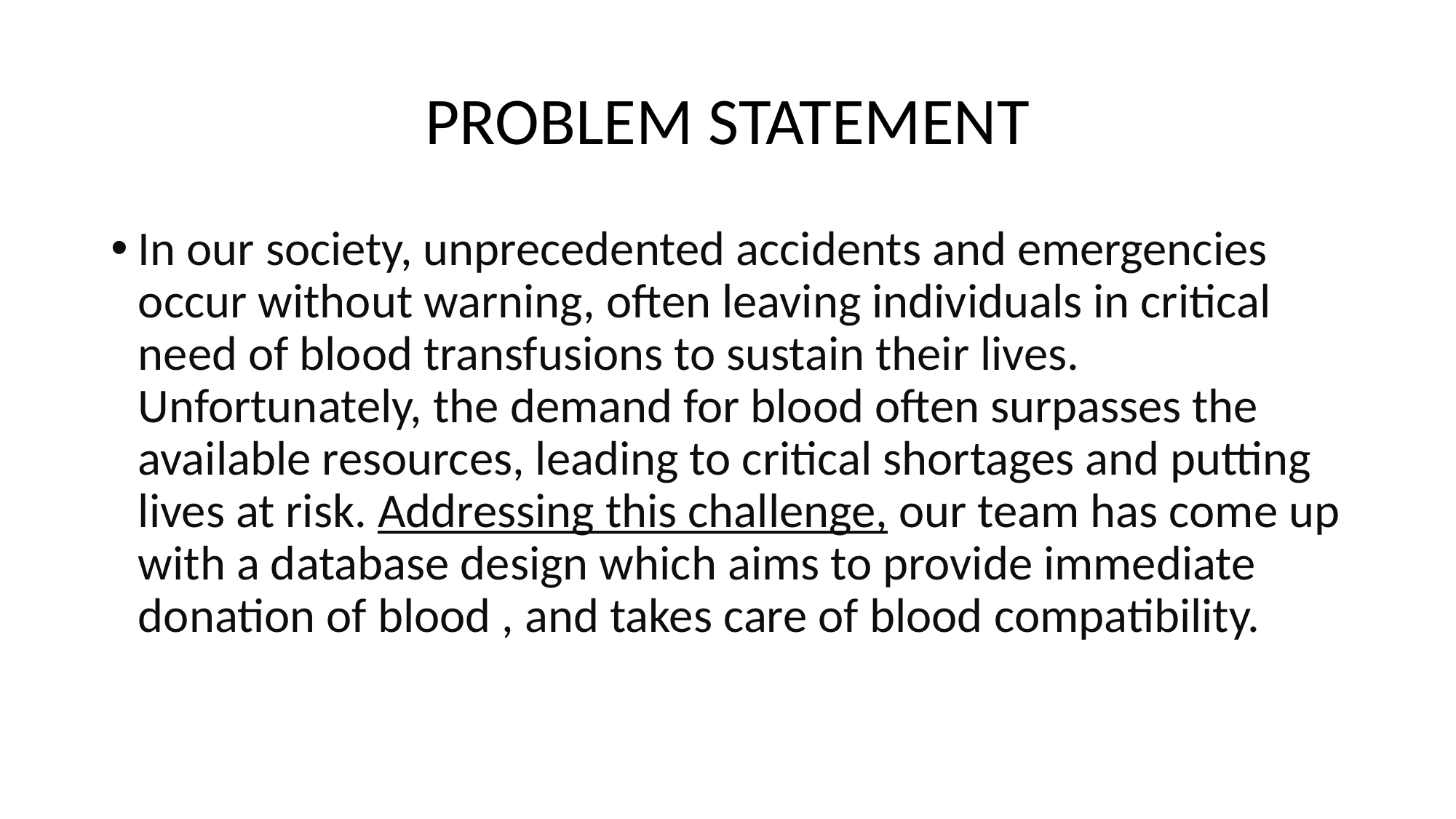

# PROBLEM STATEMENT
In our society, unprecedented accidents and emergencies occur without warning, often leaving individuals in critical need of blood transfusions to sustain their lives. Unfortunately, the demand for blood often surpasses the available resources, leading to critical shortages and putting lives at risk. Addressing this challenge, our team has come up with a database design which aims to provide immediate donation of blood , and takes care of blood compatibility.